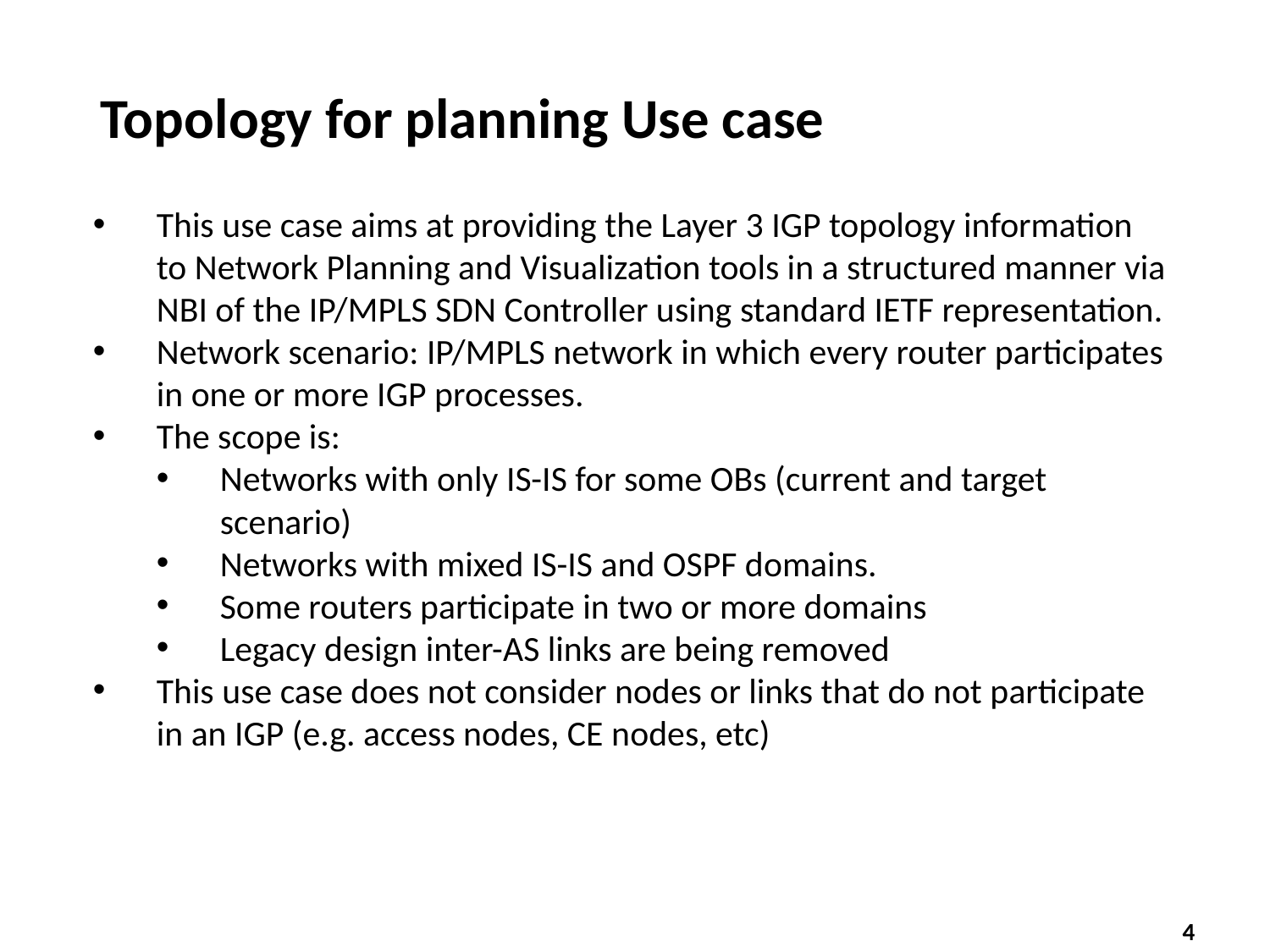

Topology for planning Use case
This use case aims at providing the Layer 3 IGP topology information to Network Planning and Visualization tools in a structured manner via NBI of the IP/MPLS SDN Controller using standard IETF representation.
Network scenario: IP/MPLS network in which every router participates in one or more IGP processes.
The scope is:
Networks with only IS-IS for some OBs (current and target scenario)
Networks with mixed IS-IS and OSPF domains.
Some routers participate in two or more domains
Legacy design inter-AS links are being removed
This use case does not consider nodes or links that do not participate in an IGP (e.g. access nodes, CE nodes, etc)